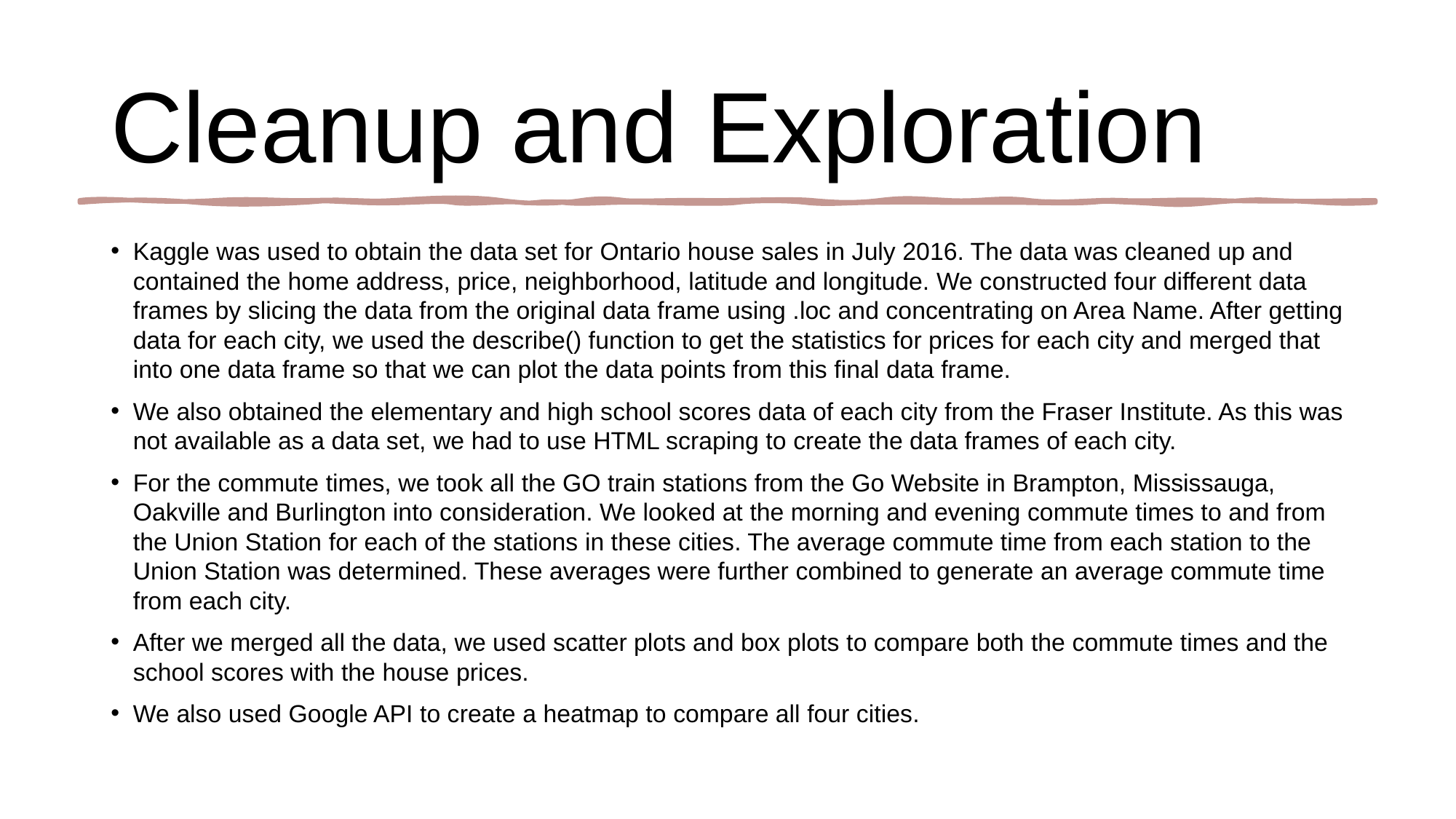

# Cleanup and Exploration

Kaggle was used to obtain the data set for Ontario house sales in July 2016. The data was cleaned up and contained the home address, price, neighborhood, latitude and longitude. We constructed four different data frames by slicing the data from the original data frame using .loc and concentrating on Area Name. After getting data for each city, we used the describe() function to get the statistics for prices for each city and merged that into one data frame so that we can plot the data points from this final data frame.
We also obtained the elementary and high school scores data of each city from the Fraser Institute. As this was not available as a data set, we had to use HTML scraping to create the data frames of each city.
For the commute times, we took all the GO train stations from the Go Website in Brampton, Mississauga, Oakville and Burlington into consideration. We looked at the morning and evening commute times to and from the Union Station for each of the stations in these cities. The average commute time from each station to the Union Station was determined. These averages were further combined to generate an average commute time from each city.
After we merged all the data, we used scatter plots and box plots to compare both the commute times and the school scores with the house prices.
We also used Google API to create a heatmap to compare all four cities.